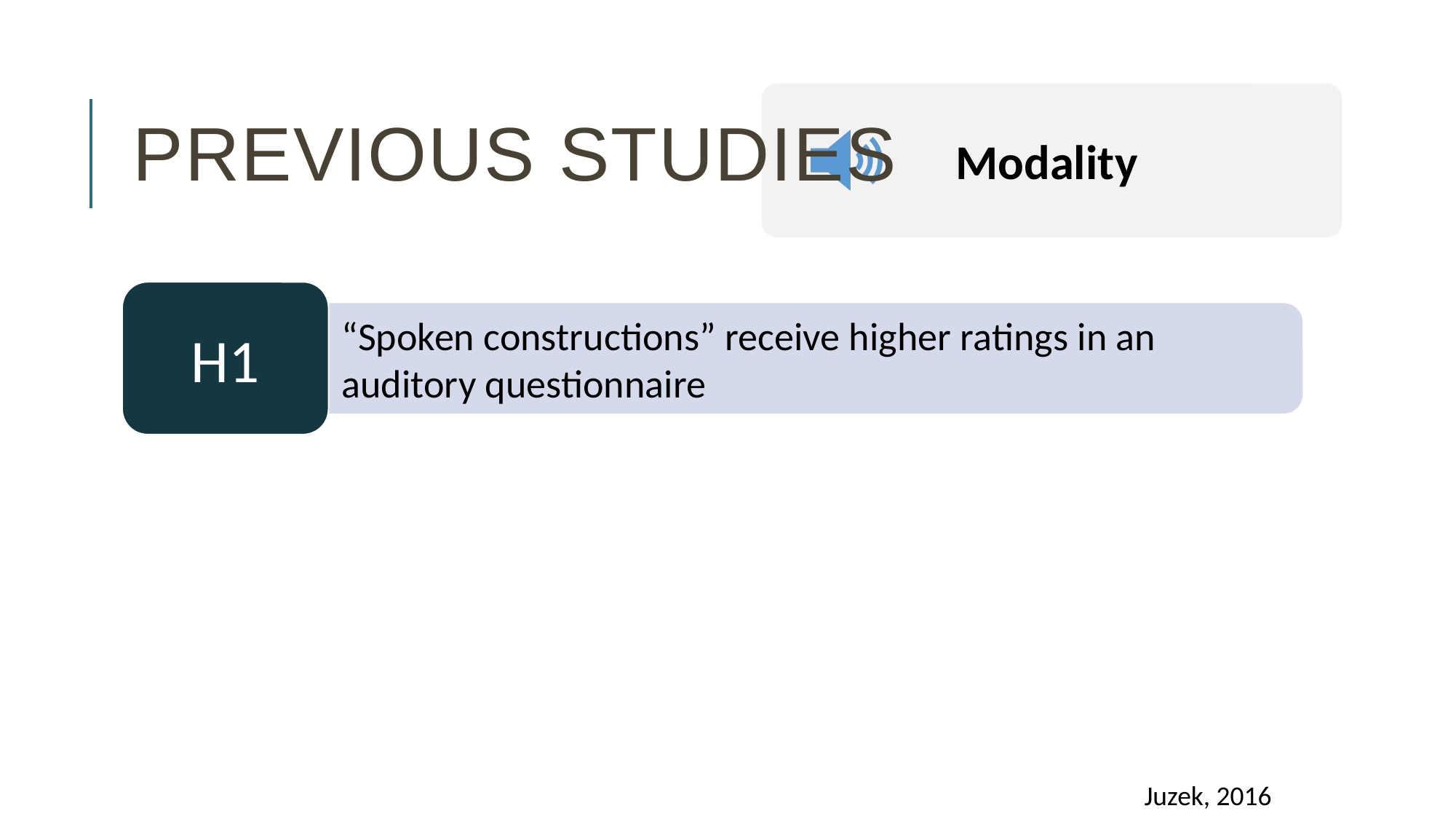

Modality
# Previous studies
H1
“Spoken constructions” receive higher ratings in an auditory questionnaire
Juzek, 2016